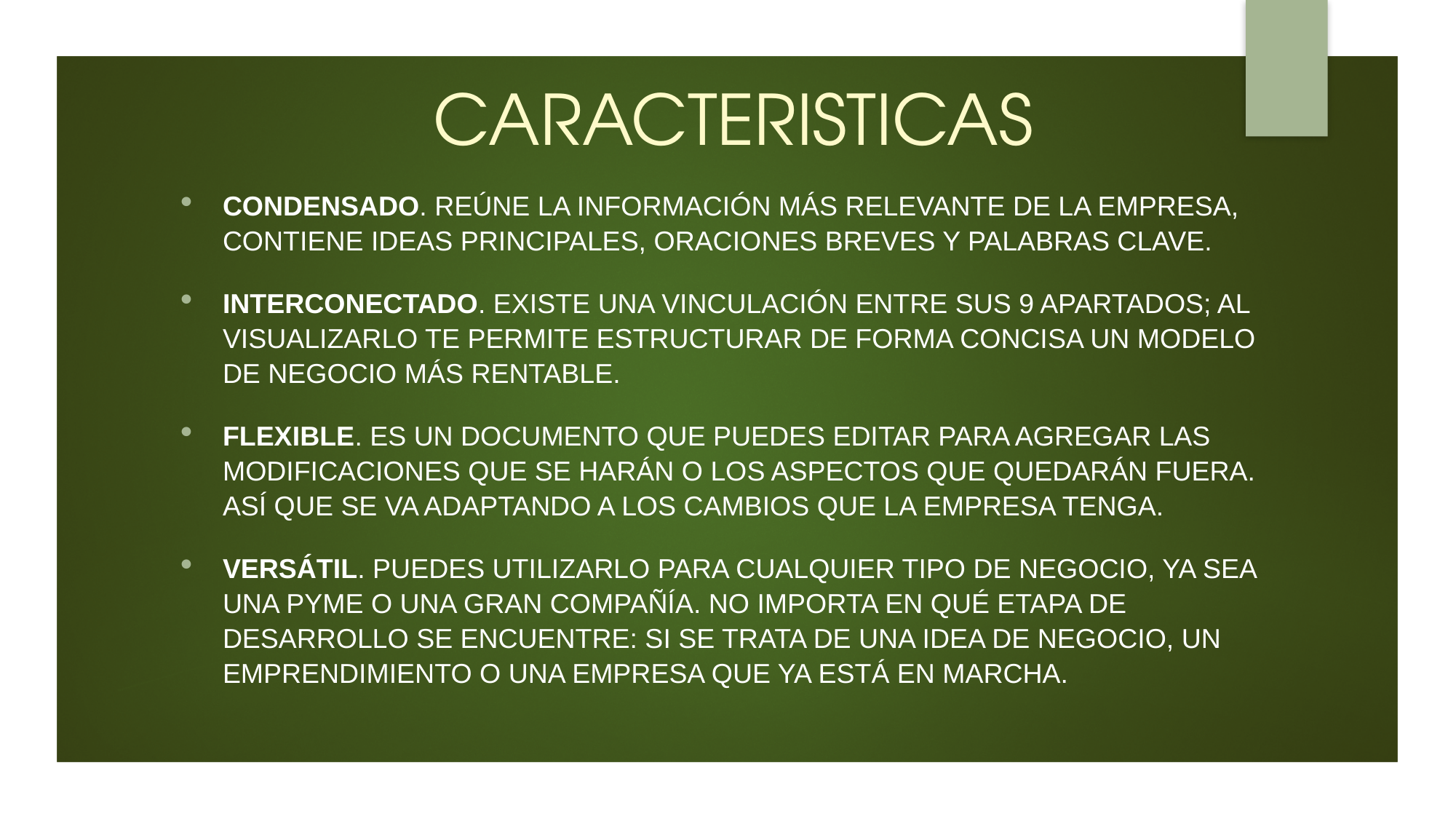

# CARACTERISTICAS
Condensado. Reúne la información más relevante de la empresa, contiene ideas principales, oraciones breves y palabras clave.
Interconectado. Existe una vinculación entre sus 9 apartados; al visualizarlo te permite estructurar de forma concisa un modelo de negocio más rentable.
Flexible. Es un documento que puedes editar para agregar las modificaciones que se harán o los aspectos que quedarán fuera. Así que se va adaptando a los cambios que la empresa tenga.
Versátil. Puedes utilizarlo para cualquier tipo de negocio, ya sea una pyme o una gran compañía. No importa en qué etapa de desarrollo se encuentre: si se trata de una idea de negocio, un emprendimiento o una empresa que ya está en marcha.